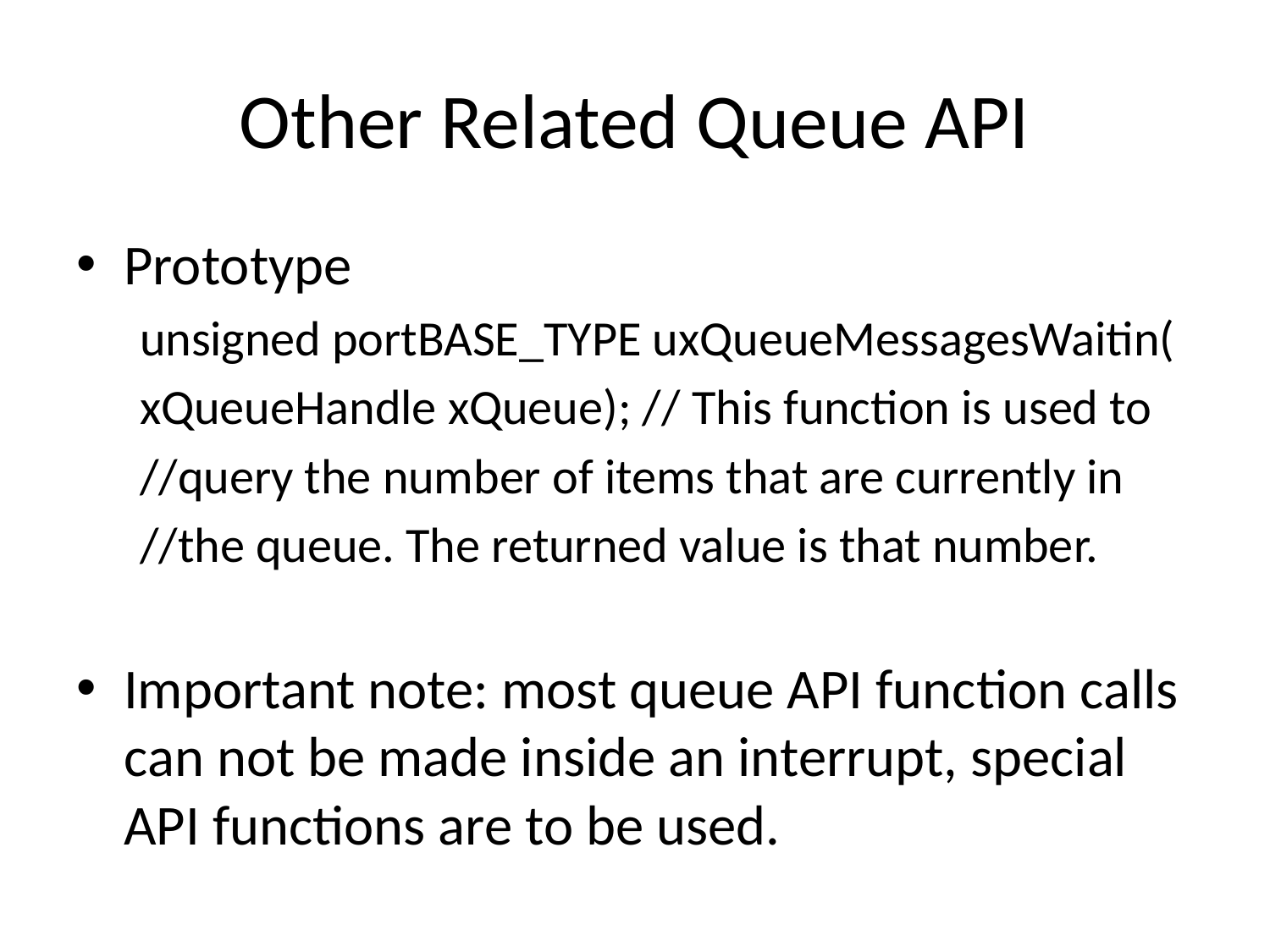

# Other Related Queue API
Prototype
unsigned portBASE_TYPE uxQueueMessagesWaitin(
xQueueHandle xQueue); // This function is used to
//query the number of items that are currently in
//the queue. The returned value is that number.

Important note: most queue API function calls can not be made inside an interrupt, special API functions are to be used.